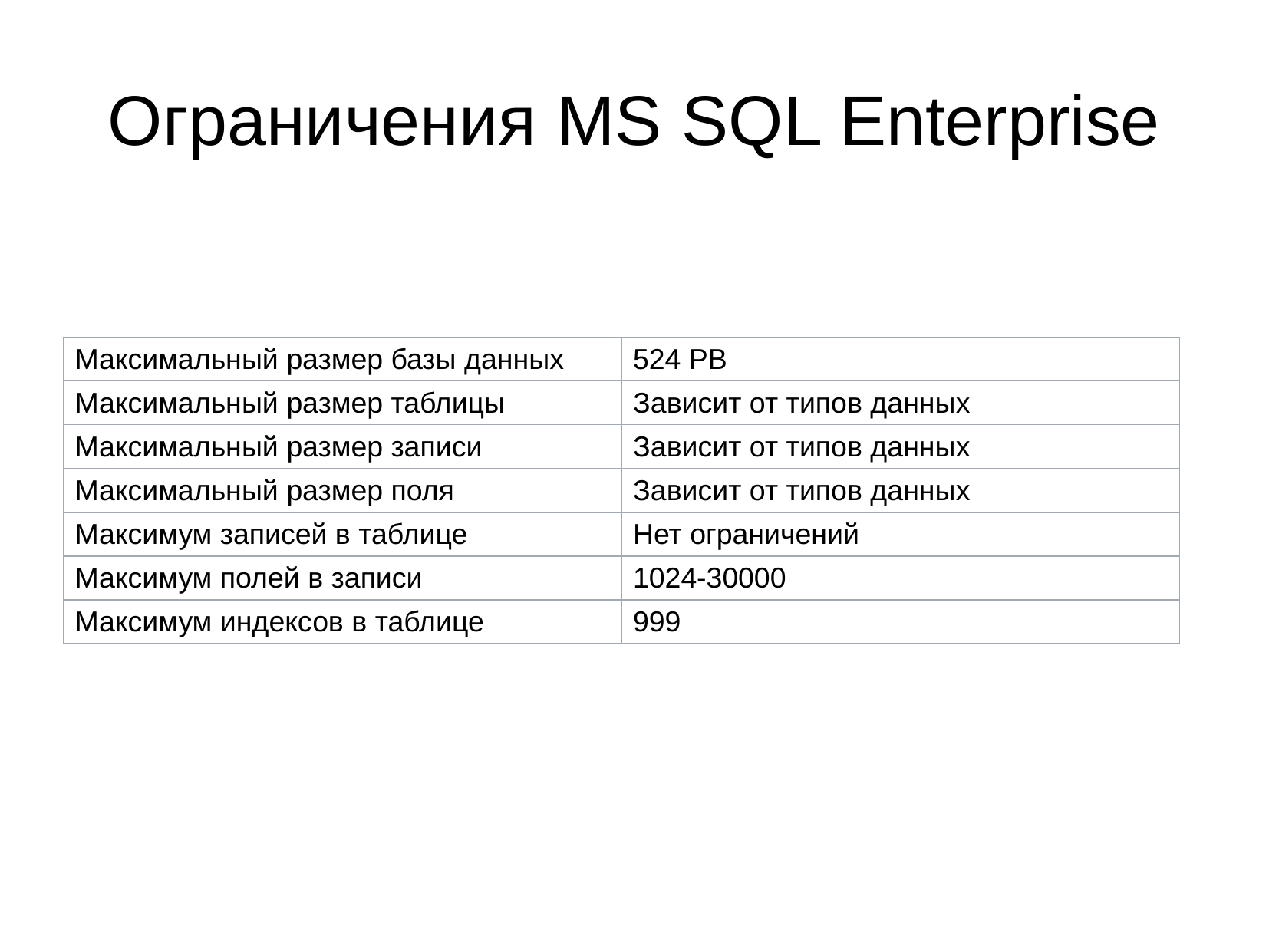

Ограничения MS SQL Enterprise

| Максимальный размер базы данных | 524 PB |
| --- | --- |
| Максимальный размер таблицы | Зависит от типов данных |
| Максимальный размер записи | Зависит от типов данных |
| Максимальный размер поля | Зависит от типов данных |
| Максимум записей в таблице | Нет ограничений |
| Максимум полей в записи | 1024-30000 |
| Максимум индексов в таблице | 999 |